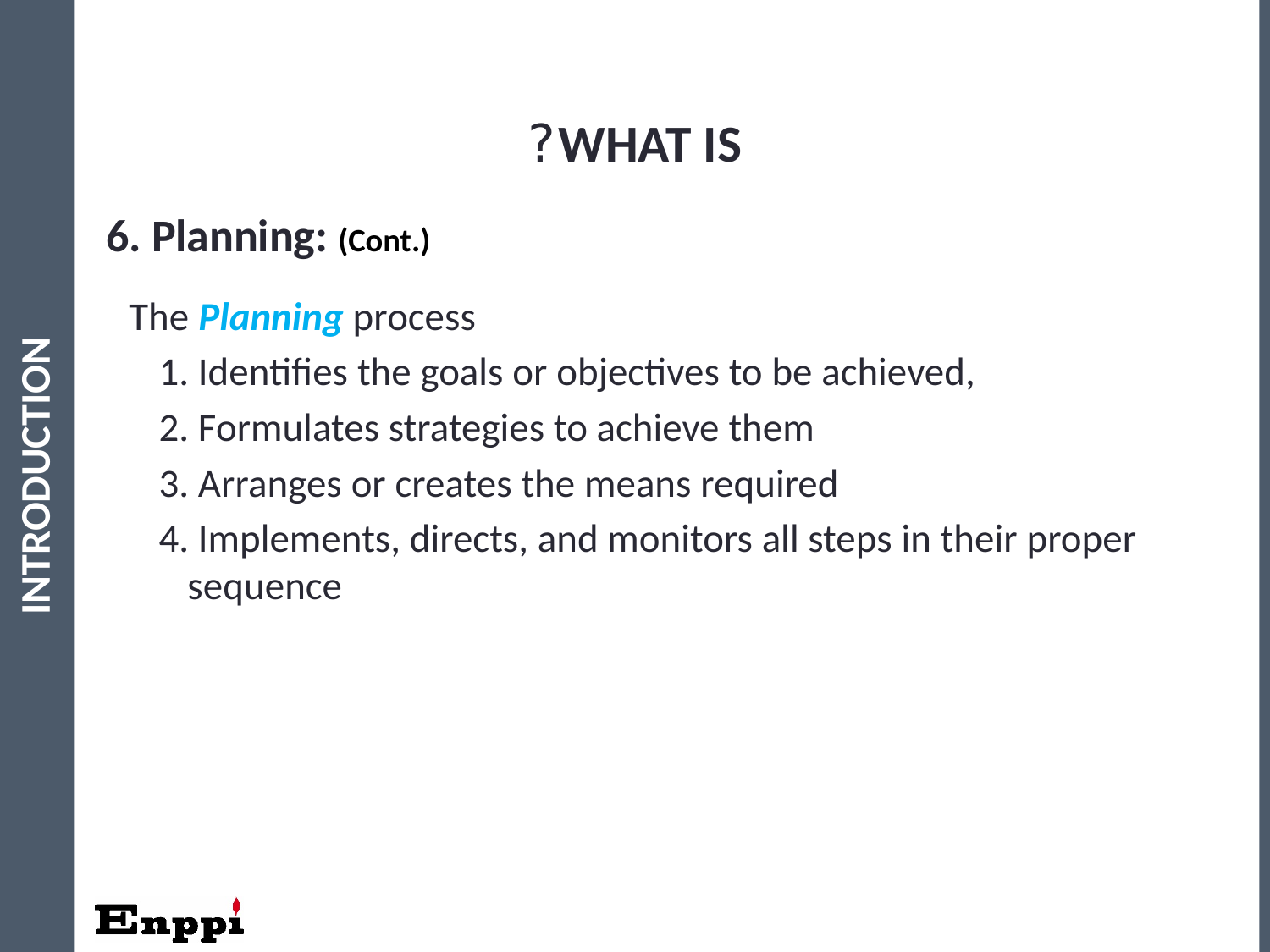

12
WHAT IS?
6. Planning: (Cont.)

The Planning process
 Identifies the goals or objectives to be achieved,
 Formulates strategies to achieve them
 Arranges or creates the means required
 Implements, directs, and monitors all steps in their proper sequence
INTRODUCTION
12